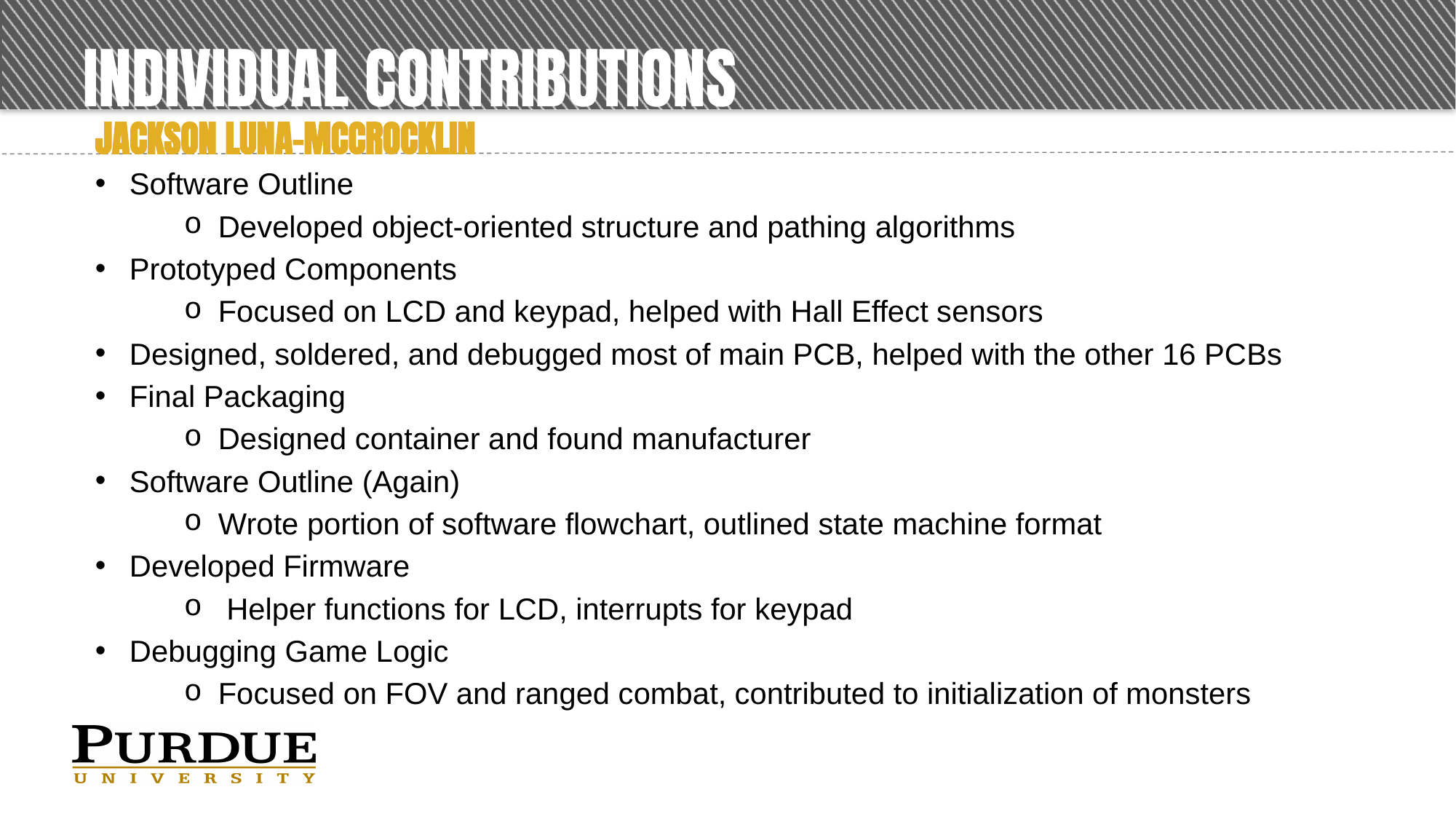

# Individual contributions
Jackson Luna-McCrocklin
Software Outline
Developed object-oriented structure and pathing algorithms
Prototyped Components
Focused on LCD and keypad, helped with Hall Effect sensors
Designed, soldered, and debugged most of main PCB, helped with the other 16 PCBs
Final Packaging
Designed container and found manufacturer
Software Outline (Again)
Wrote portion of software flowchart, outlined state machine format
Developed Firmware
 Helper functions for LCD, interrupts for keypad
Debugging Game Logic
Focused on FOV and ranged combat, contributed to initialization of monsters